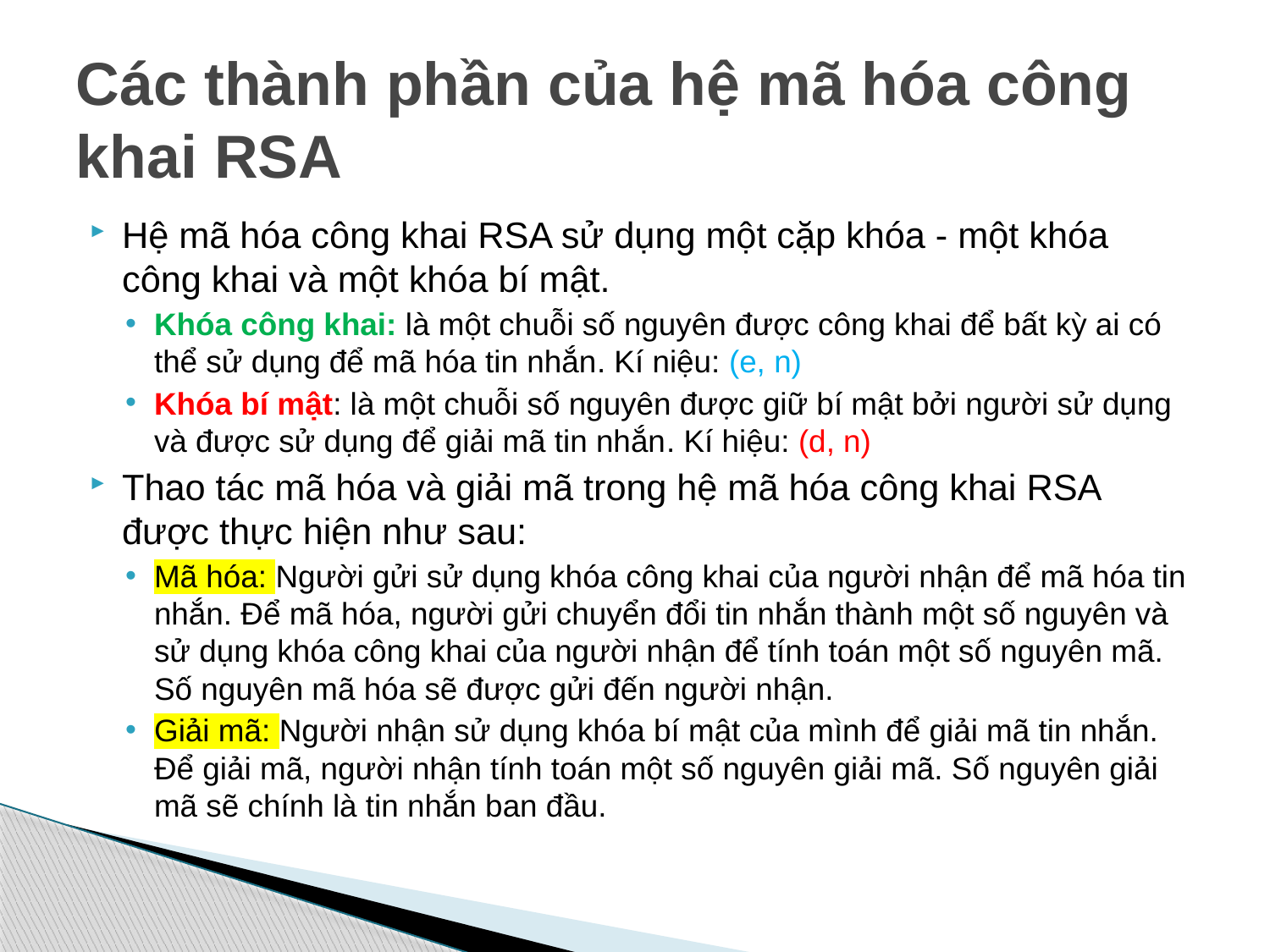

# Các thành phần của hệ mã hóa công khai RSA
Hệ mã hóa công khai RSA sử dụng một cặp khóa - một khóa công khai và một khóa bí mật.
Khóa công khai: là một chuỗi số nguyên được công khai để bất kỳ ai có thể sử dụng để mã hóa tin nhắn. Kí niệu: (e, n)
Khóa bí mật: là một chuỗi số nguyên được giữ bí mật bởi người sử dụng và được sử dụng để giải mã tin nhắn. Kí hiệu: (d, n)
Thao tác mã hóa và giải mã trong hệ mã hóa công khai RSA được thực hiện như sau:
Mã hóa: Người gửi sử dụng khóa công khai của người nhận để mã hóa tin nhắn. Để mã hóa, người gửi chuyển đổi tin nhắn thành một số nguyên và sử dụng khóa công khai của người nhận để tính toán một số nguyên mã. Số nguyên mã hóa sẽ được gửi đến người nhận.
Giải mã: Người nhận sử dụng khóa bí mật của mình để giải mã tin nhắn. Để giải mã, người nhận tính toán một số nguyên giải mã. Số nguyên giải mã sẽ chính là tin nhắn ban đầu.